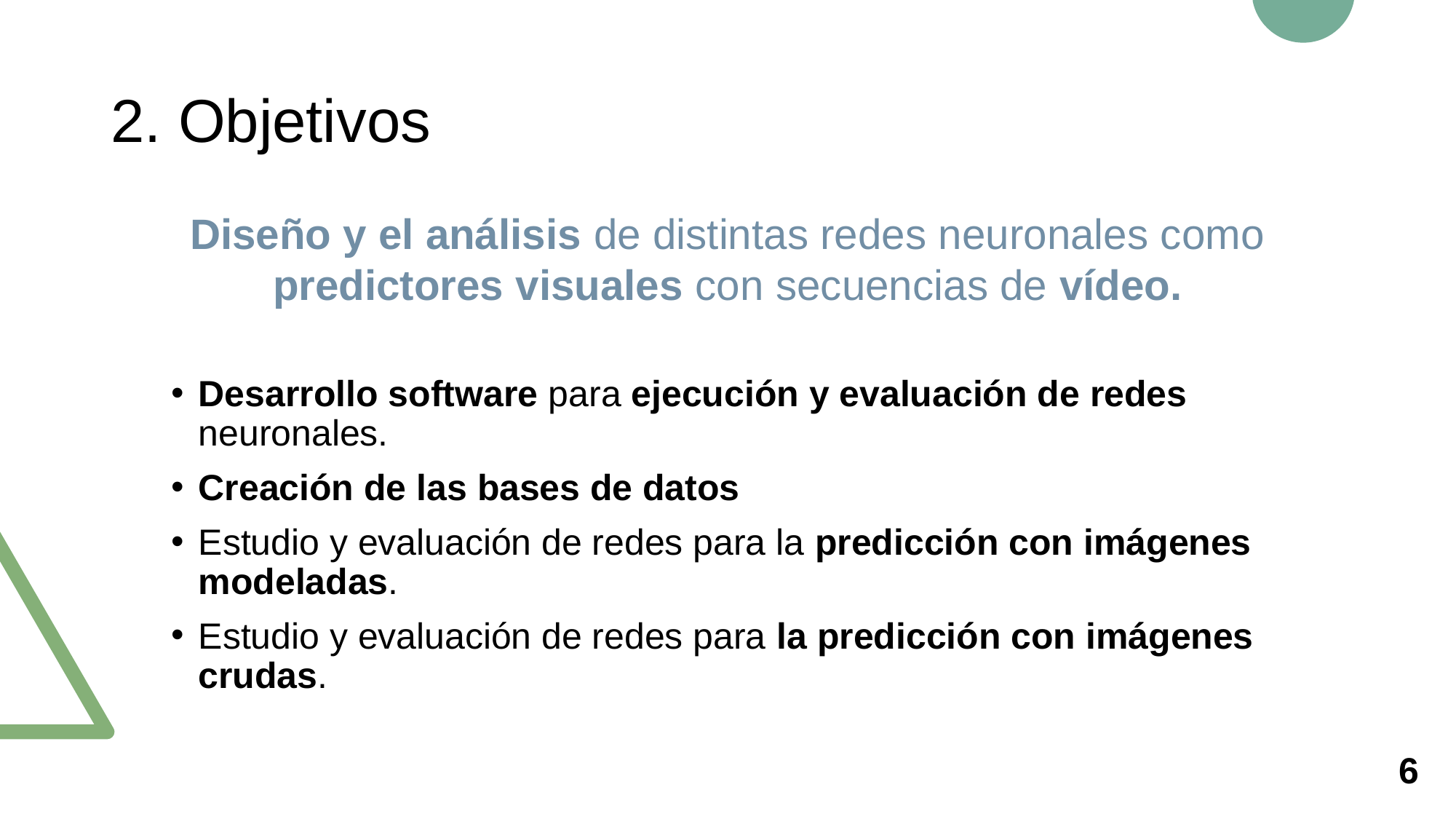

# 2. Objetivos
Diseño y el análisis de distintas redes neuronales como predictores visuales con secuencias de vídeo.

Desarrollo software para ejecución y evaluación de redes neuronales.
Creación de las bases de datos
Estudio y evaluación de redes para la predicción con imágenes modeladas.
Estudio y evaluación de redes para la predicción con imágenes crudas.

6